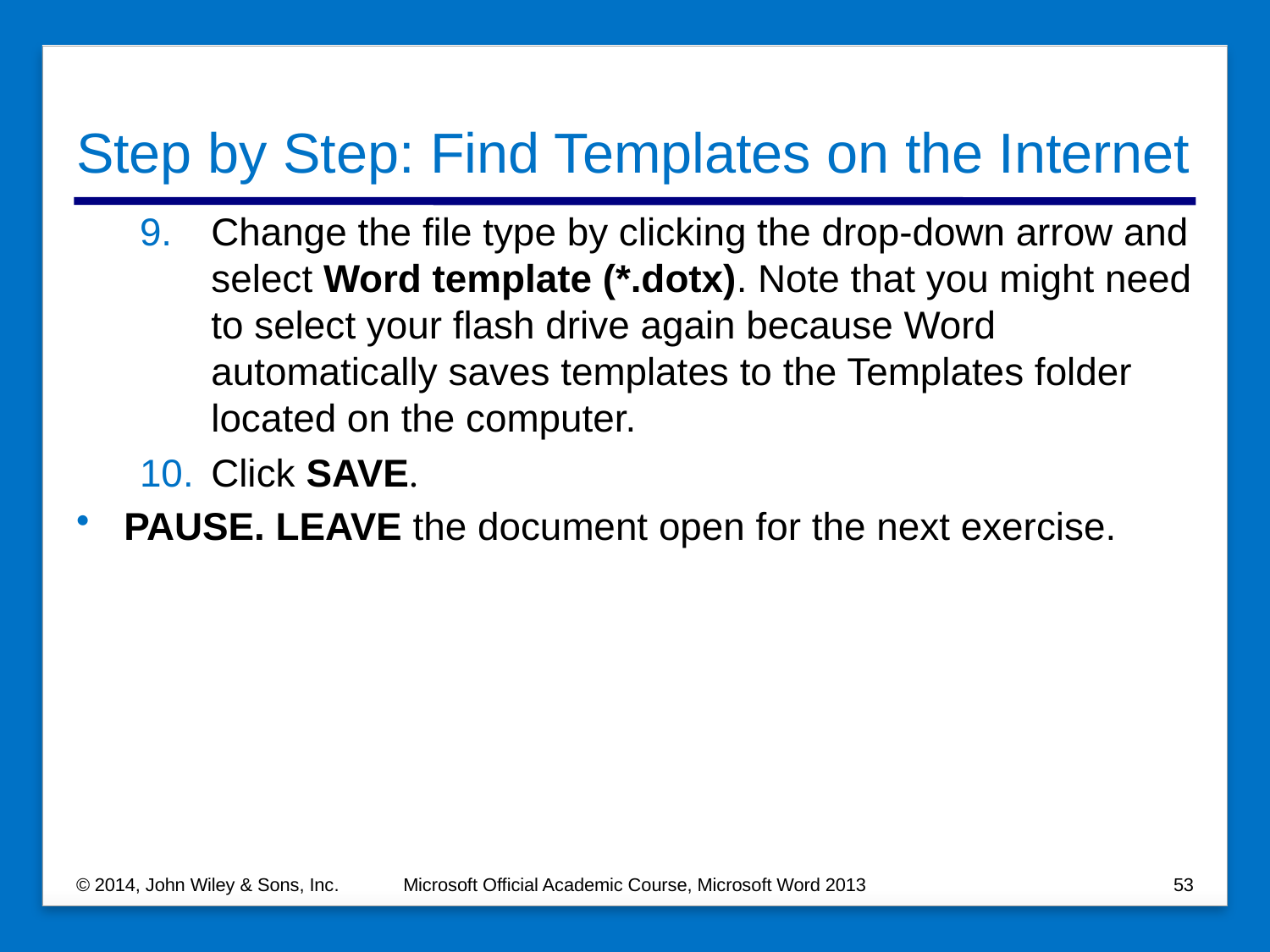

# Step by Step: Find Templates on the Internet
Change the file type by clicking the drop-down arrow and select Word template (*.dotx). Note that you might need to select your flash drive again because Word automatically saves templates to the Templates folder located on the computer.
Click SAVE.
PAUSE. LEAVE the document open for the next exercise.
© 2014, John Wiley & Sons, Inc.
Microsoft Official Academic Course, Microsoft Word 2013
53